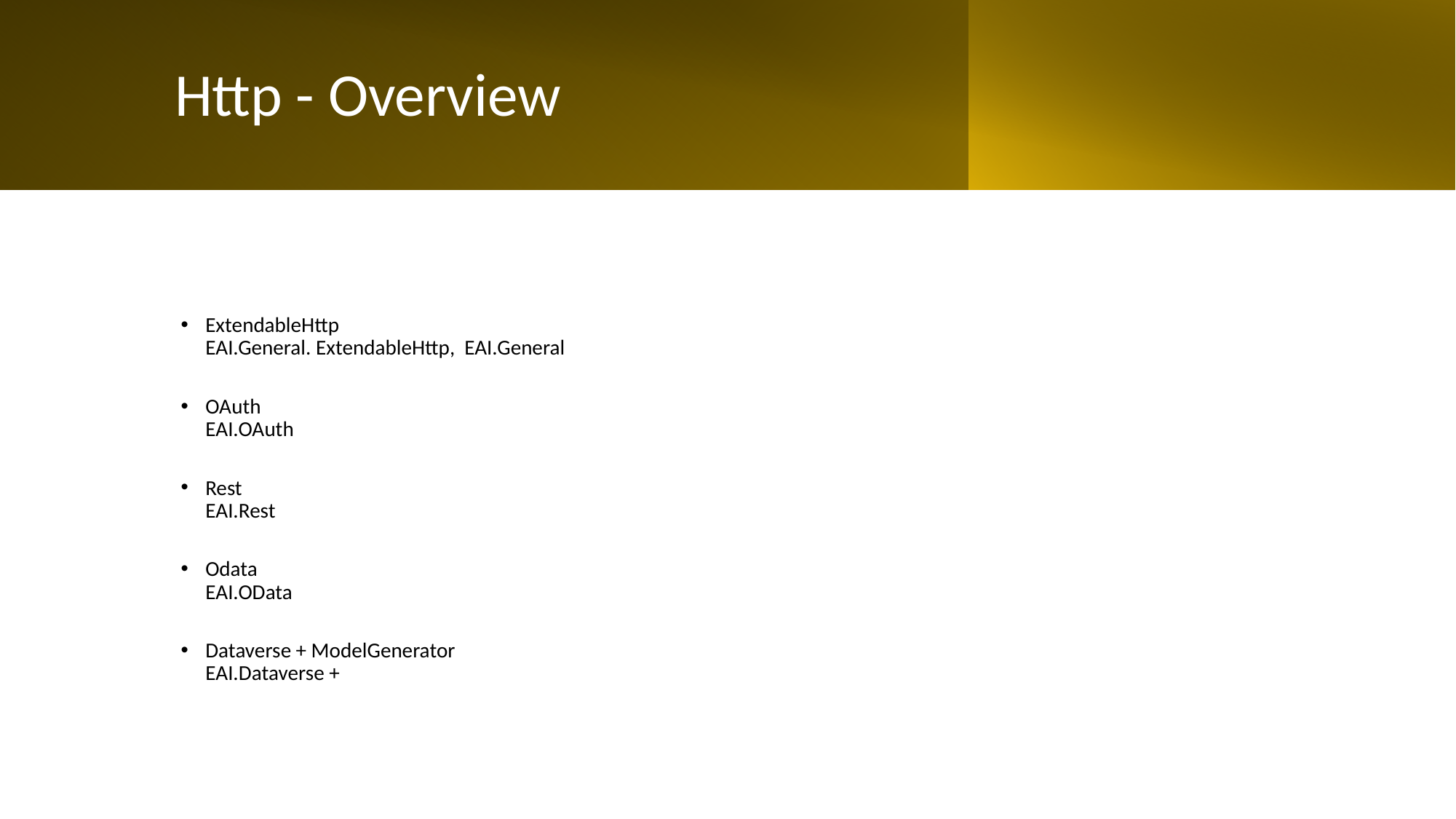

# Http - Overview

ExtendableHttp
EAI.General. ExtendableHttp,  EAI.General

OAuth
EAI.OAuth

Rest
EAI.Rest

Odata
EAI.OData

Dataverse + ModelGenerator
EAI.Dataverse +